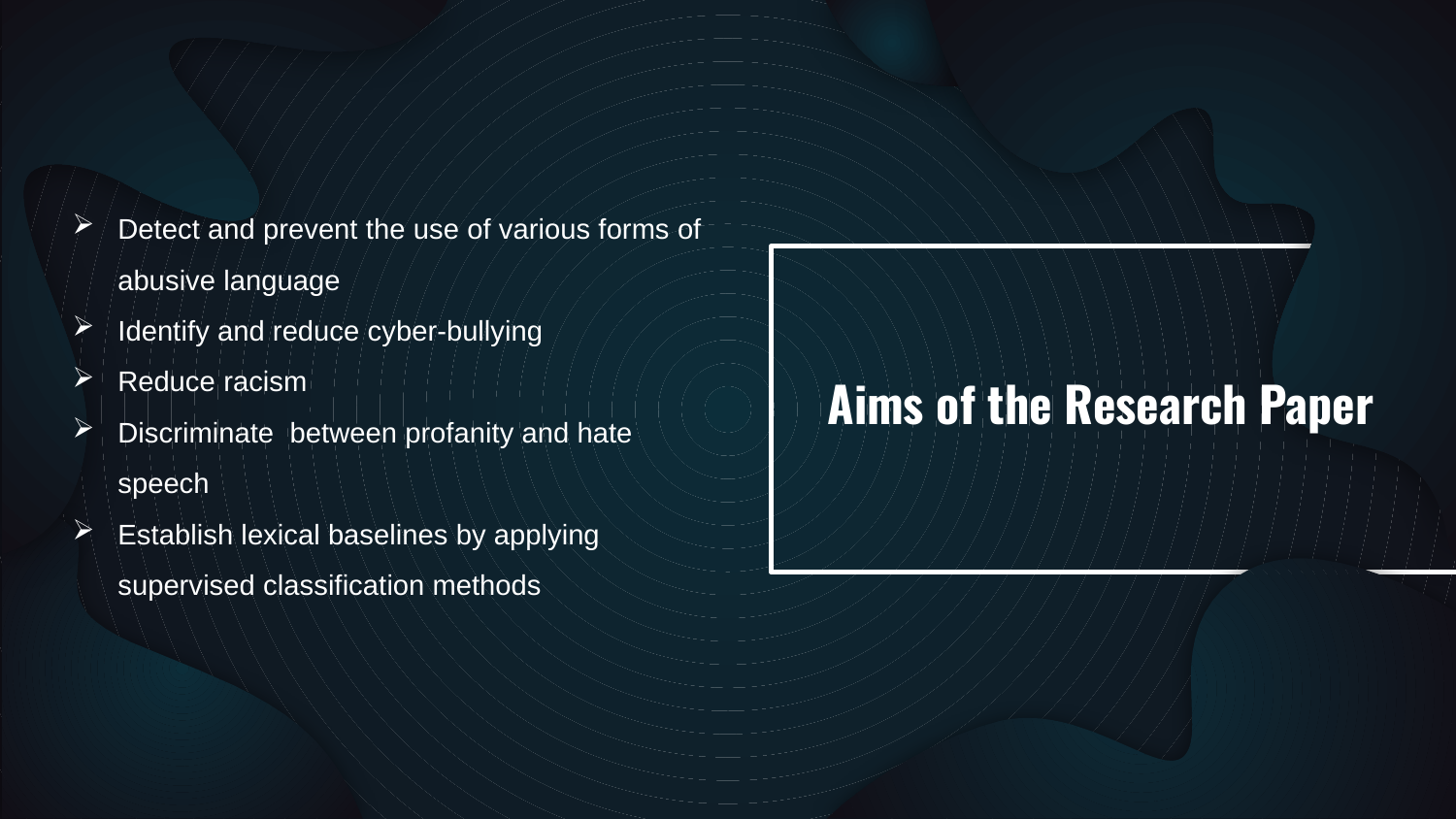

Detect and prevent the use of various forms of abusive language
Identify and reduce cyber-bullying
Reduce racism
Discriminate  between profanity and hate speech
Establish lexical baselines by applying supervised classification methods

# Aims of the Research Paper